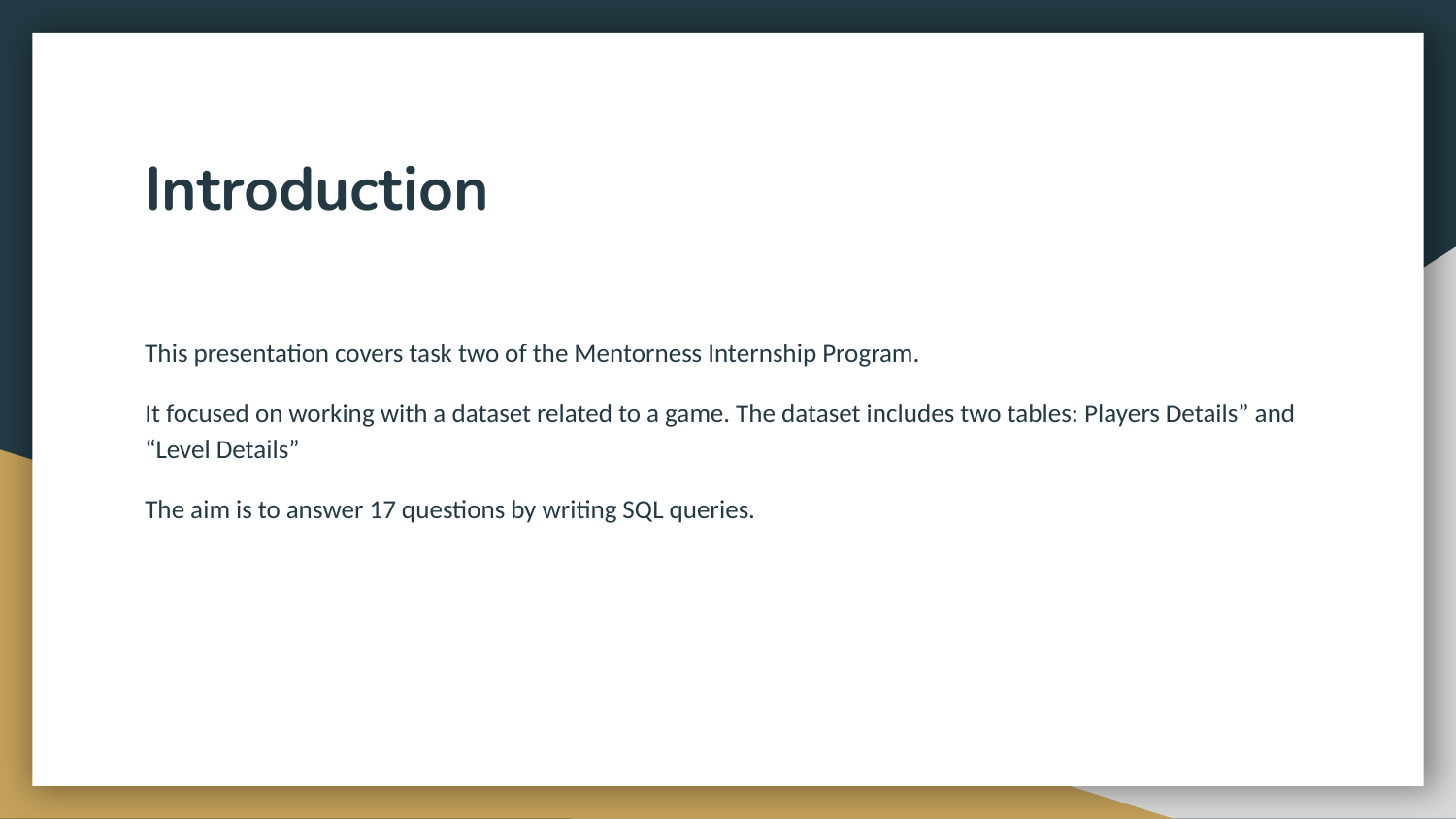

# Introduction
This presentation covers task two of the Mentorness Internship Program.
It focused on working with a dataset related to a game. The dataset includes two tables: Players Details” and “Level Details”
The aim is to answer 17 questions by writing SQL queries.